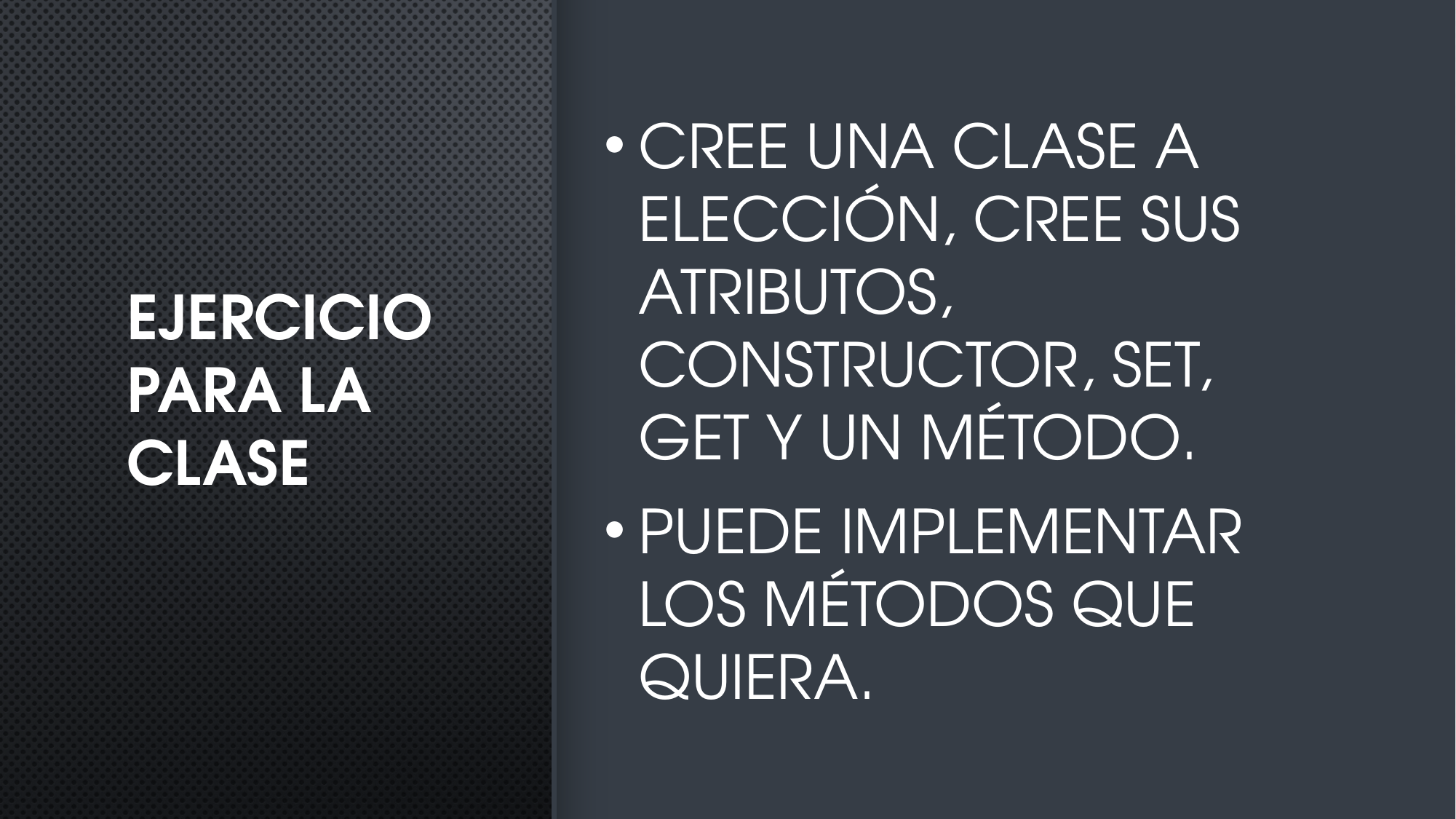

Cree una clase a elección, cree sus atributos, constructor, set, get y un método.
Puede implementar los métodos que quiera.
# Ejercicio para la clase